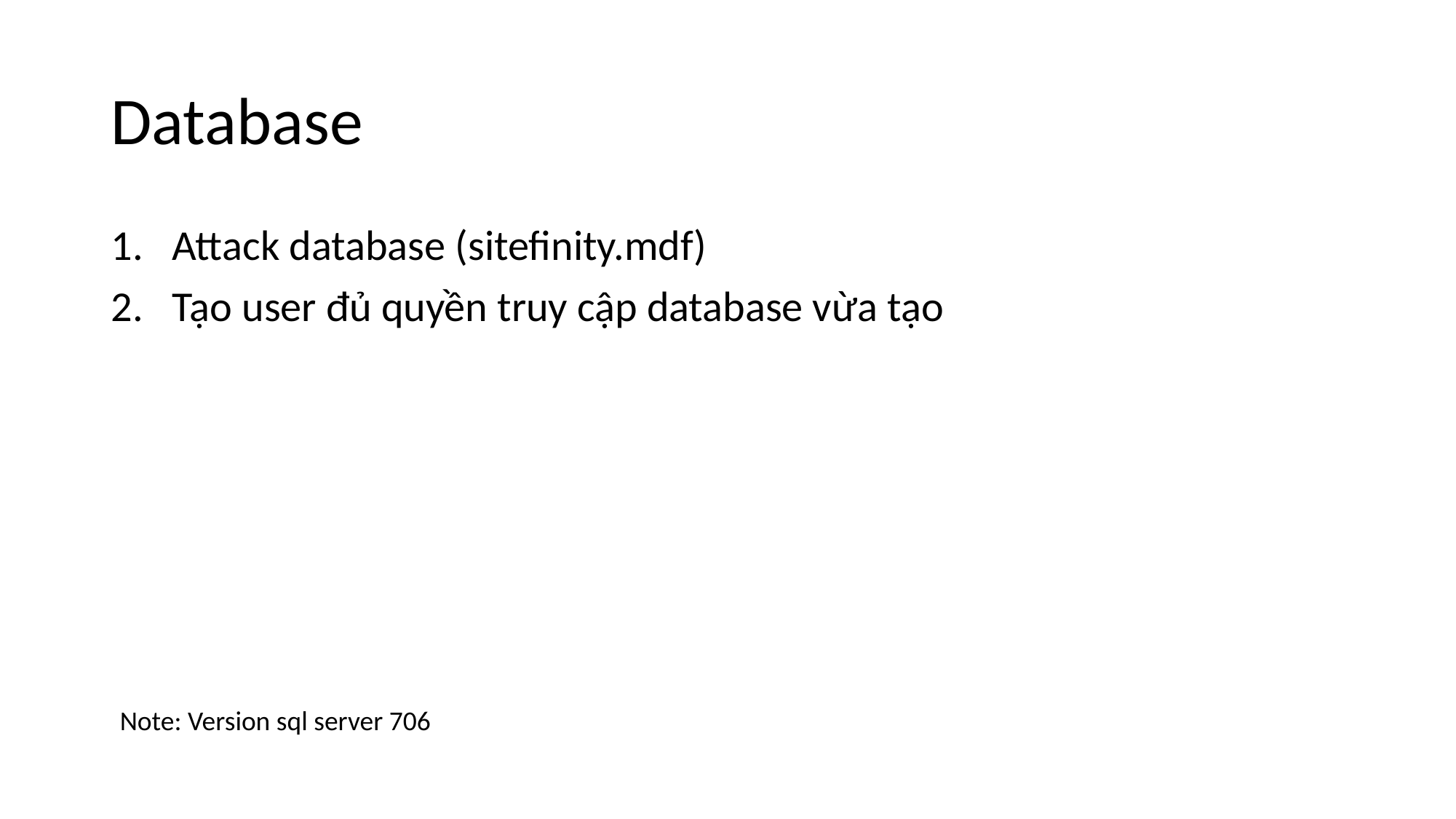

# Database
Attack database (sitefinity.mdf)
Tạo user đủ quyền truy cập database vừa tạo

Note: Version sql server 706